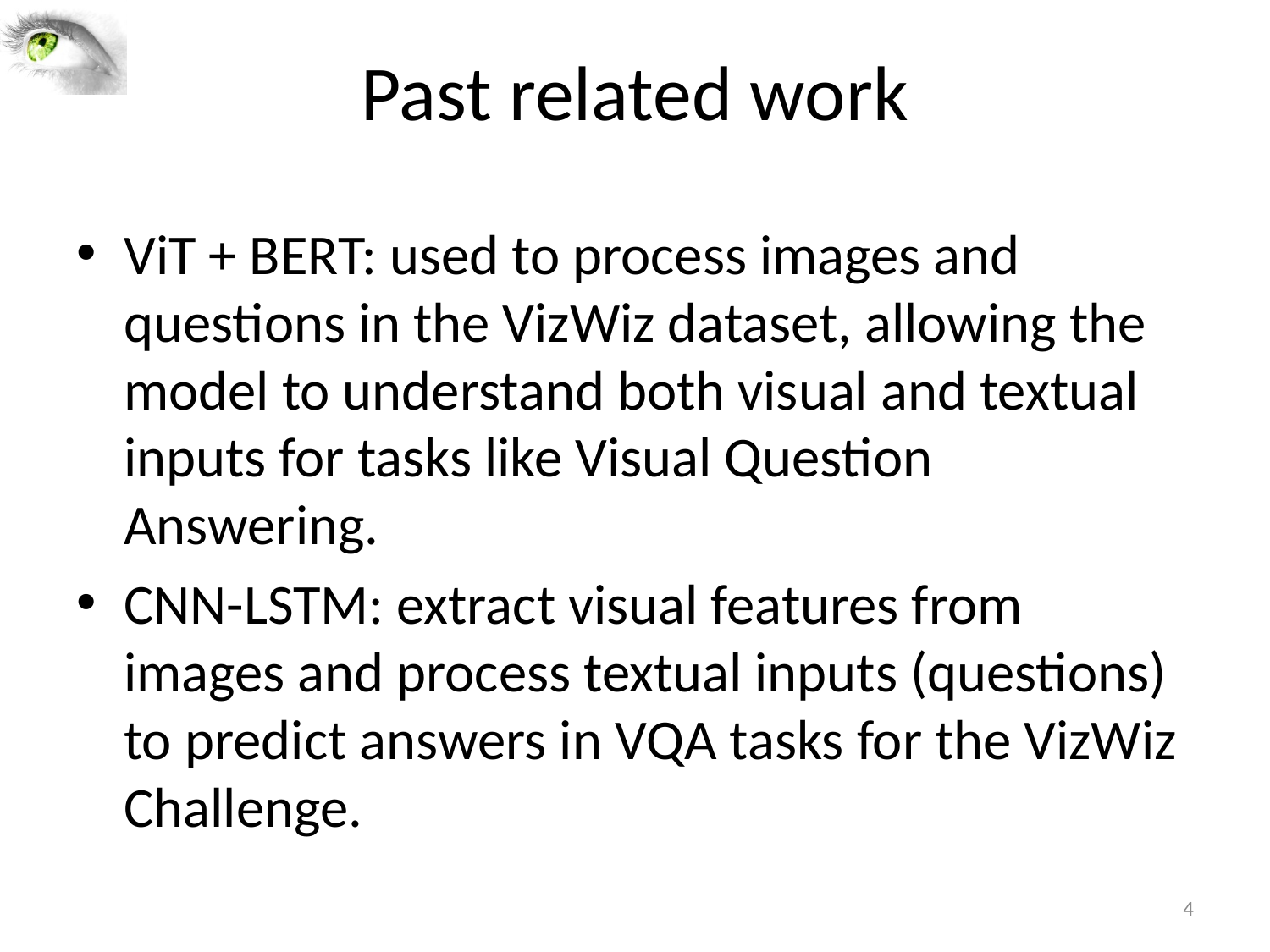

# Past related work
ViT + BERT: used to process images and questions in the VizWiz dataset, allowing the model to understand both visual and textual inputs for tasks like Visual Question Answering.
CNN-LSTM: extract visual features from images and process textual inputs (questions) to predict answers in VQA tasks for the VizWiz Challenge.
4